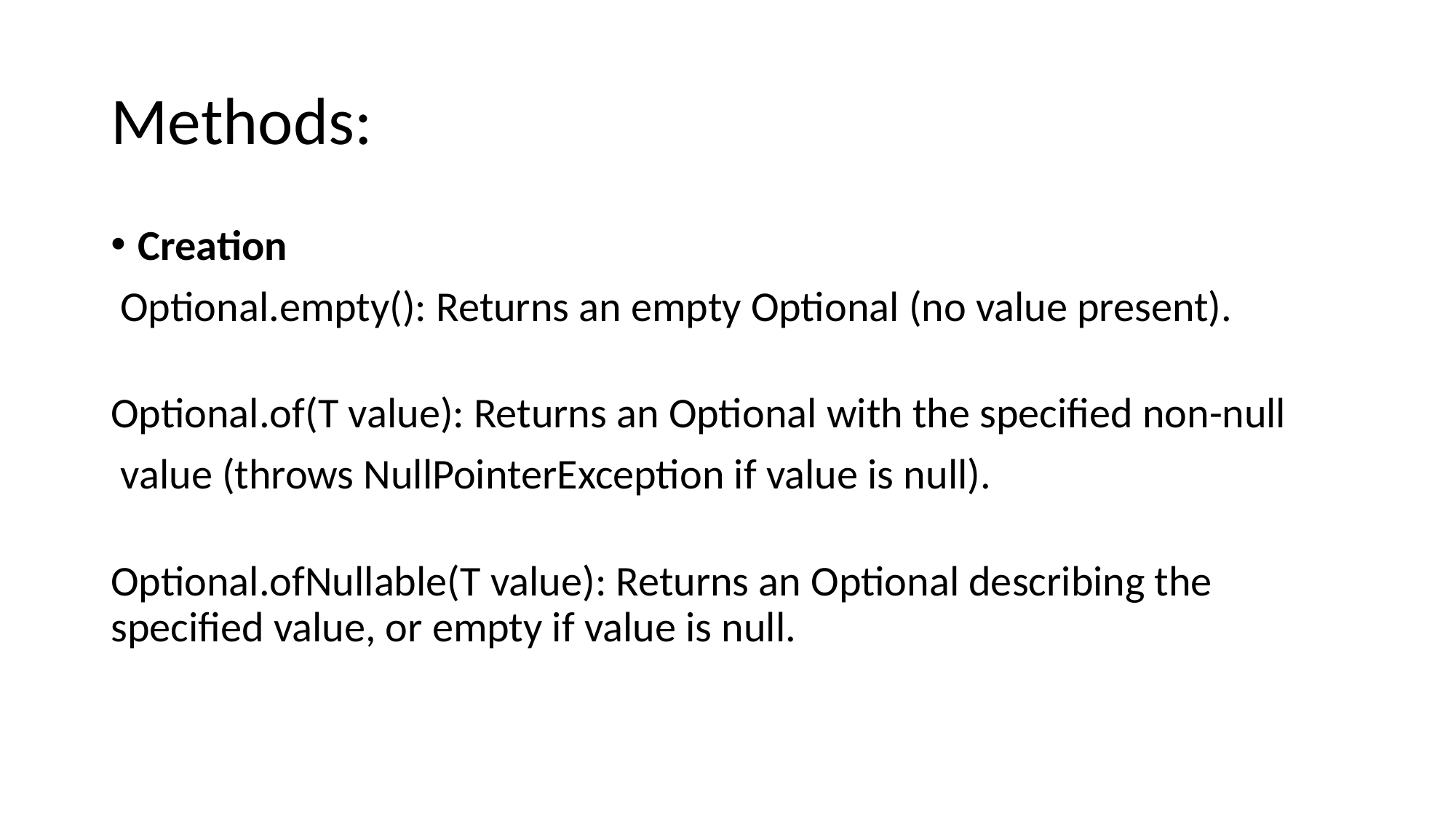

# Methods:
Creation
 Optional.empty(): Returns an empty Optional (no value present).
Optional.of(T value): Returns an Optional with the specified non-null
 value (throws NullPointerException if value is null).
Optional.ofNullable(T value): Returns an Optional describing the specified value, or empty if value is null.